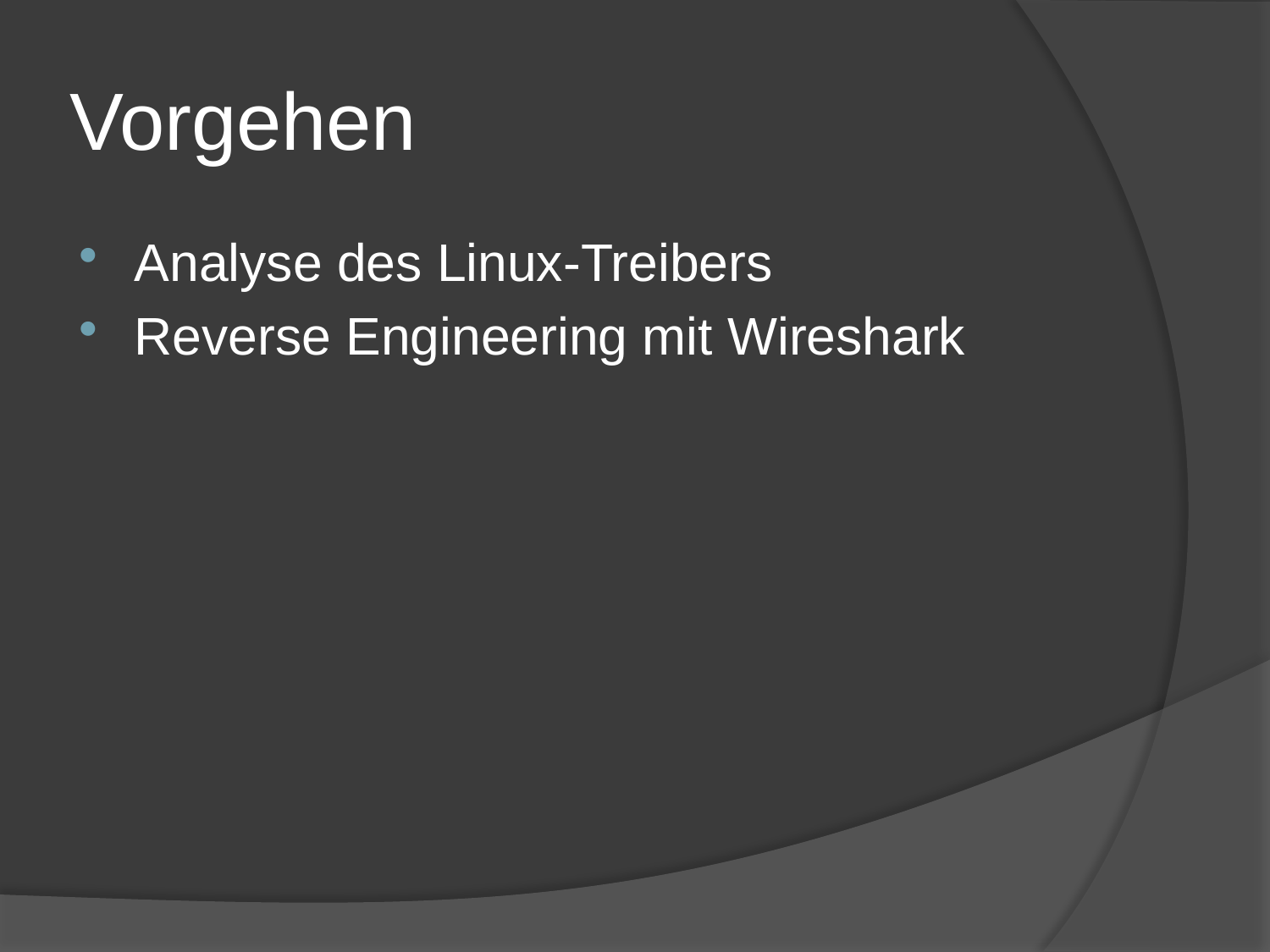

# Vorgehen
Analyse des Linux-Treibers
Reverse Engineering mit Wireshark